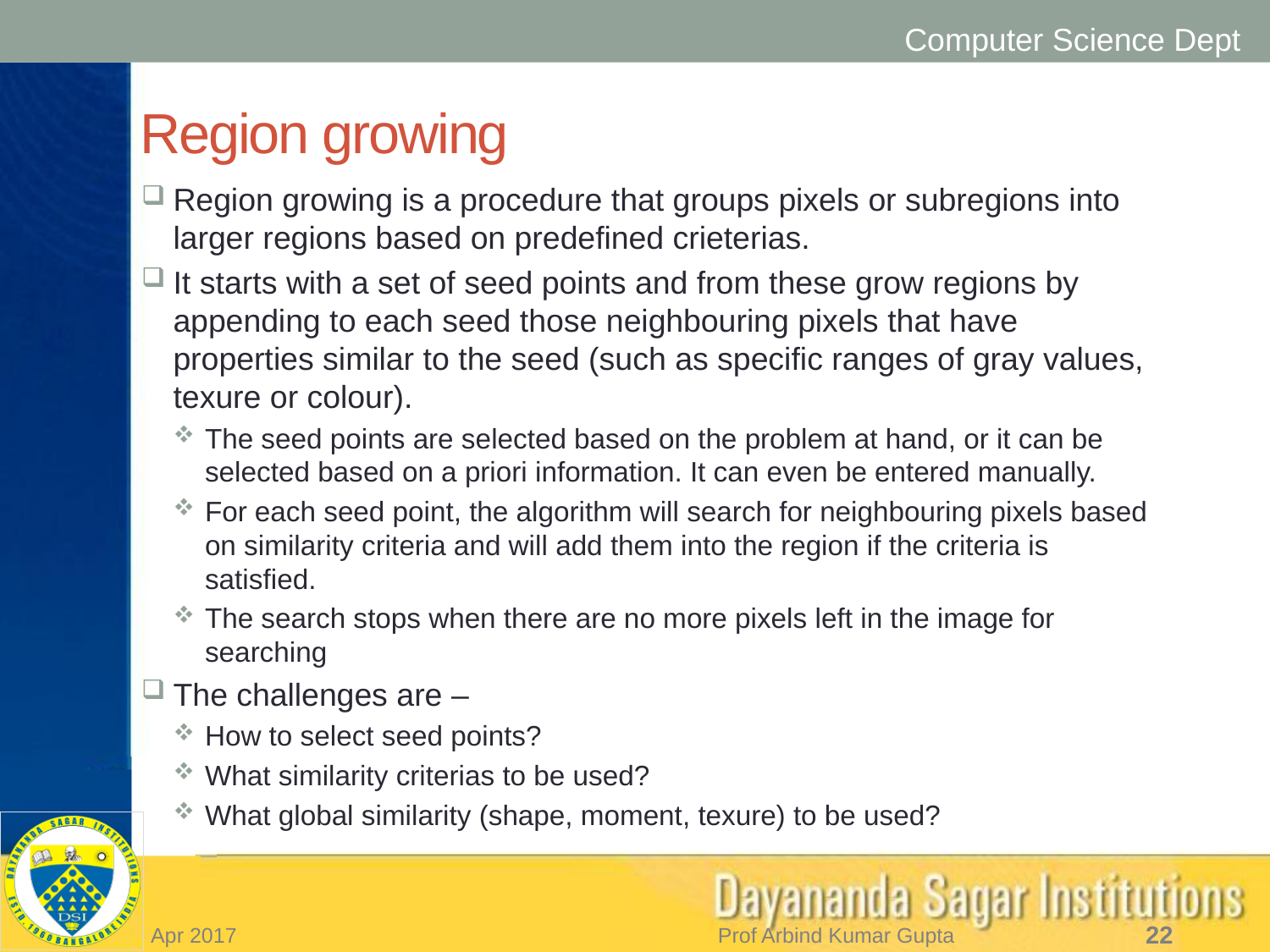

# Region growing
Region growing is a procedure that groups pixels or subregions into larger regions based on predefined crieterias.
It starts with a set of seed points and from these grow regions by appending to each seed those neighbouring pixels that have properties similar to the seed (such as specific ranges of gray values, texure or colour).
The seed points are selected based on the problem at hand, or it can be selected based on a priori information. It can even be entered manually.
For each seed point, the algorithm will search for neighbouring pixels based on similarity criteria and will add them into the region if the criteria is satisfied.
The search stops when there are no more pixels left in the image for searching
The challenges are –
How to select seed points?
What similarity criterias to be used?
What global similarity (shape, moment, texure) to be used?
Apr 2017
Prof Arbind Kumar Gupta
22